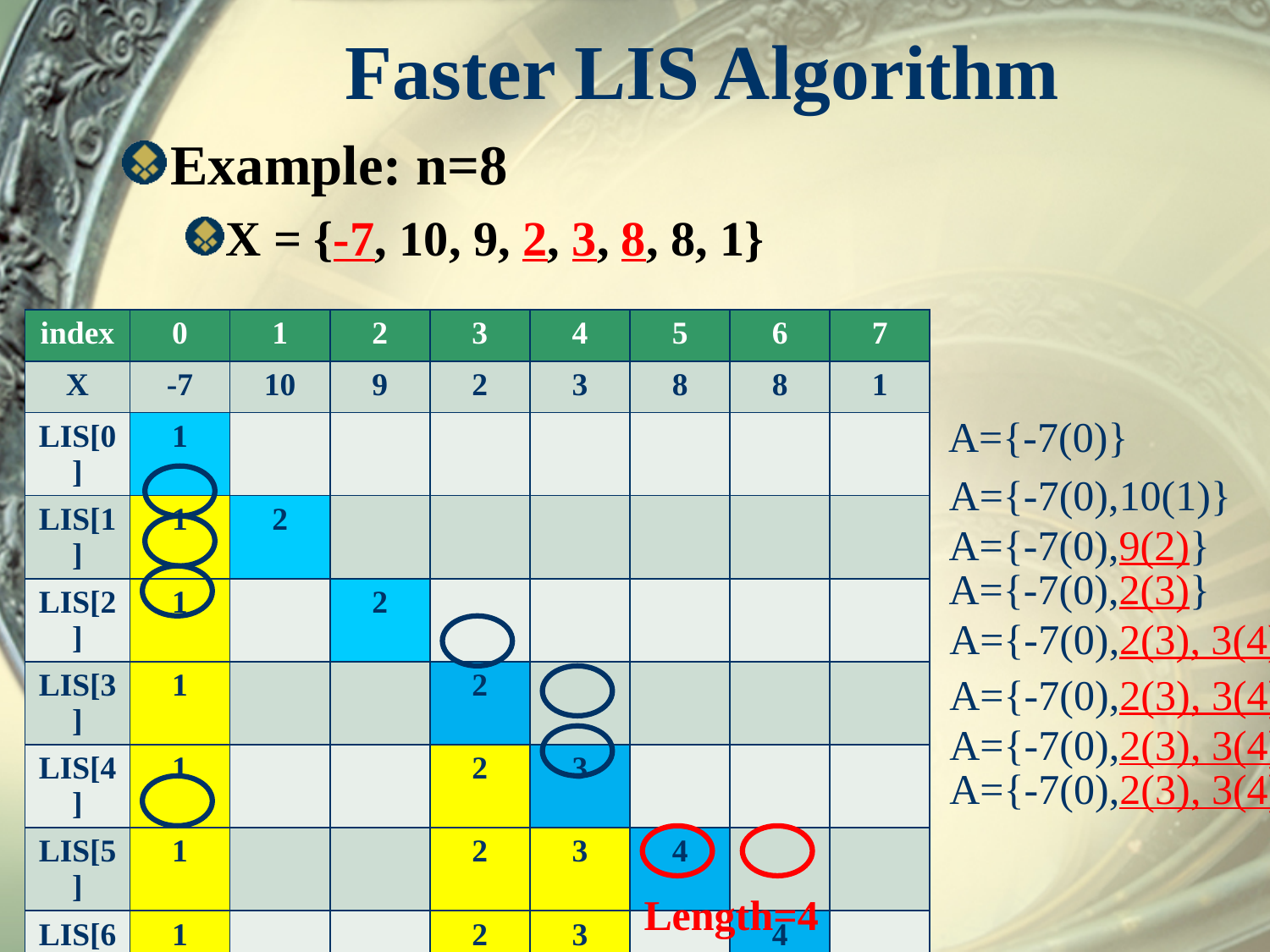

# Faster LIS Algorithm
Example: n=8
X = {-7, 10, 9, 2, 3, 8, 8, 1}

| index | 0 | 1 | 2 | 3 | 4 | 5 | 6 | 7 |
| --- | --- | --- | --- | --- | --- | --- | --- | --- |
| X | -7 | 10 | 9 | 2 | 3 | 8 | 8 | 1 |
| LIS[0] | 1 |  |  |  |  |  |  |  |
| LIS[1] | 1 | 2 |  |  |  |  |  |  |
| LIS[2] | 1 |  | 2 |  |  |  |  |  |
| LIS[3] | 1 |  |  | 2 |  |  |  |  |
| LIS[4] | 1 |  |  | 2 | 3 |  |  |  |
| LIS[5] | 1 |  |  | 2 | 3 | 4 |  |  |
| LIS[6] | 1 |  |  | 2 | 3 |  | 4 |  |
| LIS[7] | 1 |  |  |  |  |  |  | 2 |
| Final | 1 | 2 | 2 | 2 | 3 | 4 | 4 | 2 |
A={-7(0)}
A={-7(0),10(1)}

A={-7(0),9(2)}

A={-7(0),2(3)}

A={-7(0),2(3), 3(4)}

A={-7(0),2(3), 3(4), 8(5)}

A={-7(0),2(3), 3(4), 8(5)}

A={-7(0),2(3), 3(4), 8(5)}

Length=4